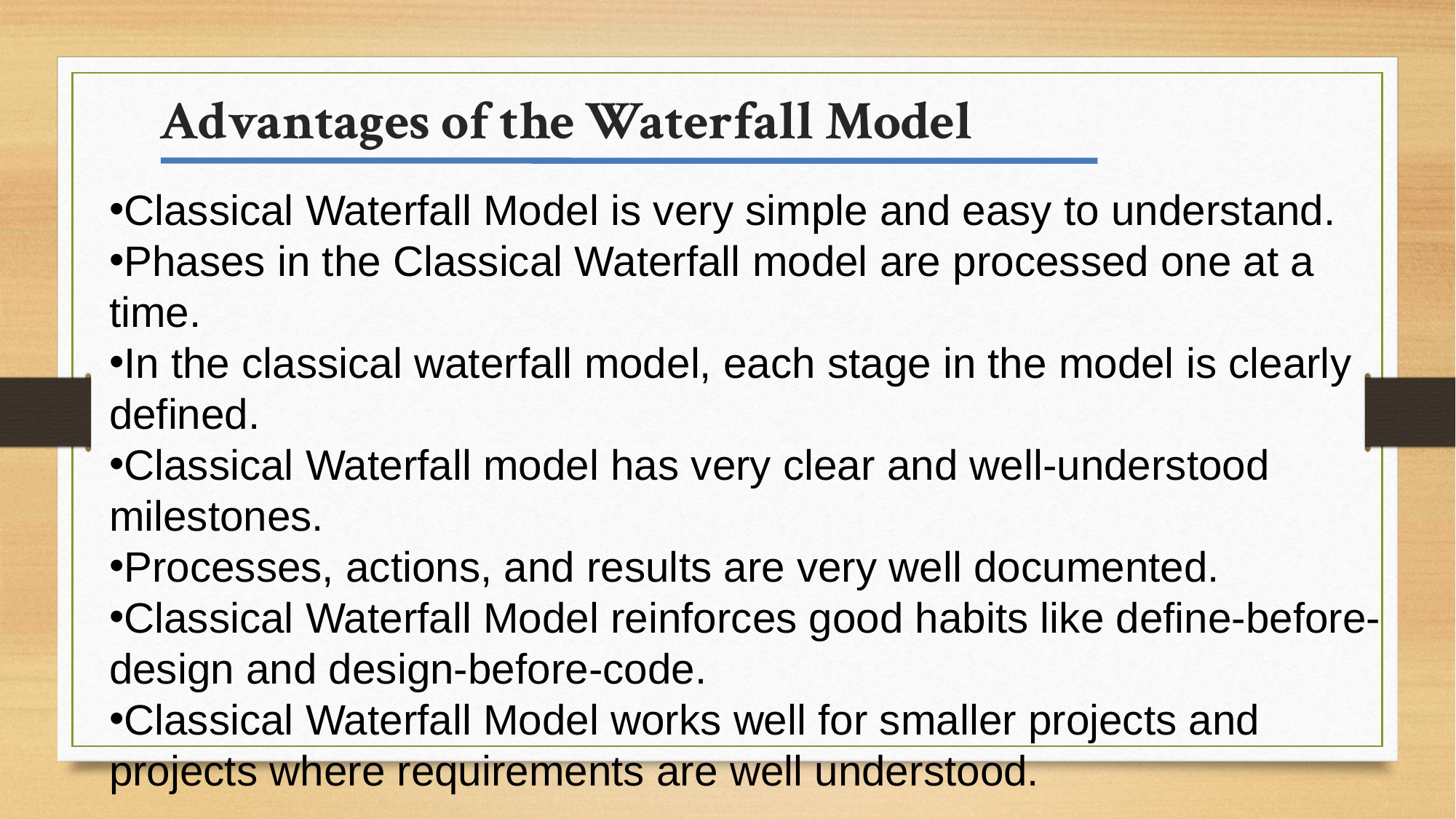

# Advantages of the Waterfall Model

Classical Waterfall Model is very simple and easy to understand.
Phases in the Classical Waterfall model are processed one at a time.
In the classical waterfall model, each stage in the model is clearly defined.
Classical Waterfall model has very clear and well-understood milestones.
Processes, actions, and results are very well documented.
Classical Waterfall Model reinforces good habits like define-before-design and design-before-code.
Classical Waterfall Model works well for smaller projects and projects where requirements are well understood.